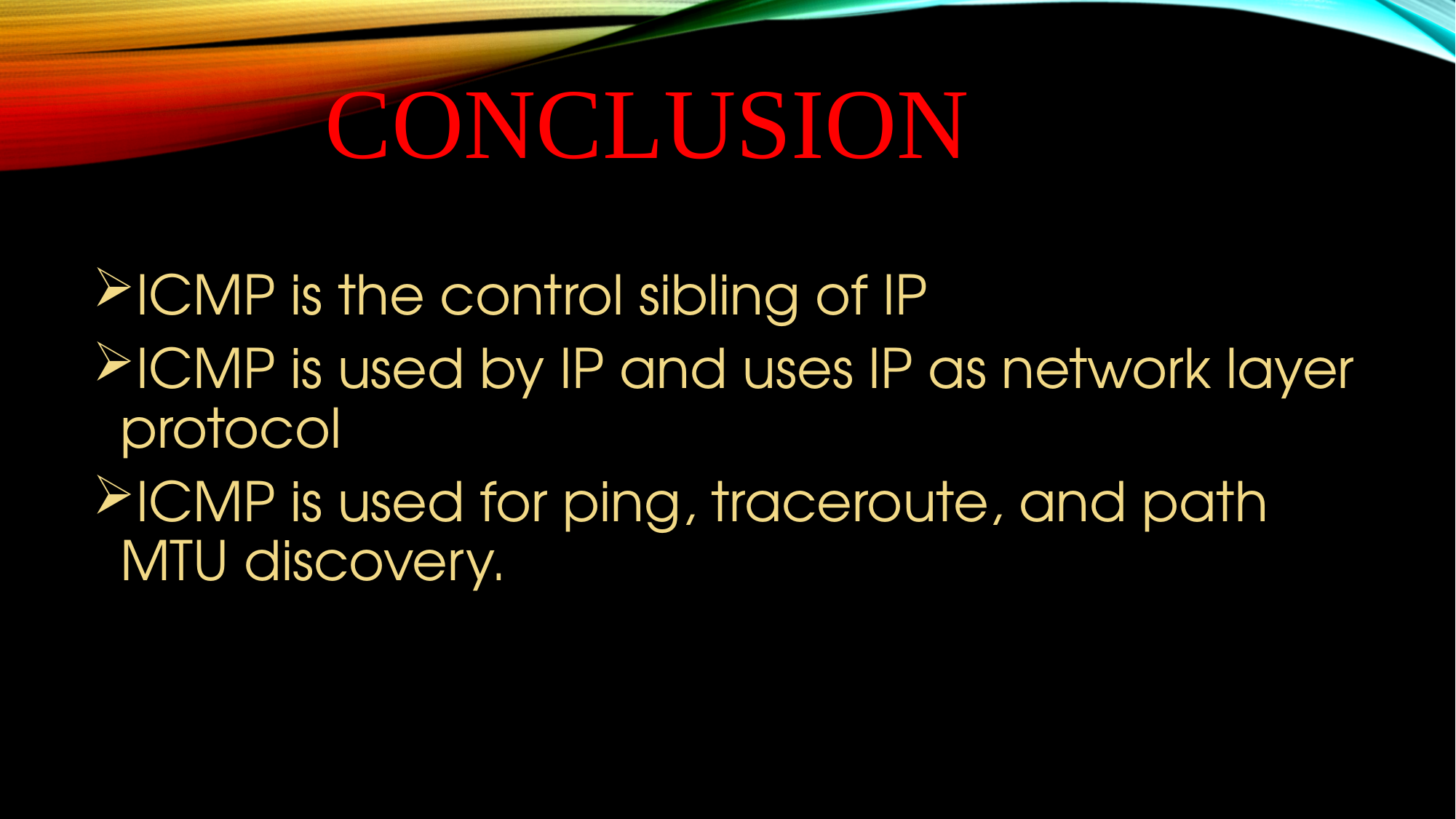

# CONCLUSION
ICMP is the control sibling of IP
ICMP is used by IP and uses IP as network layer protocol
ICMP is used for ping, traceroute, and path MTU discovery.